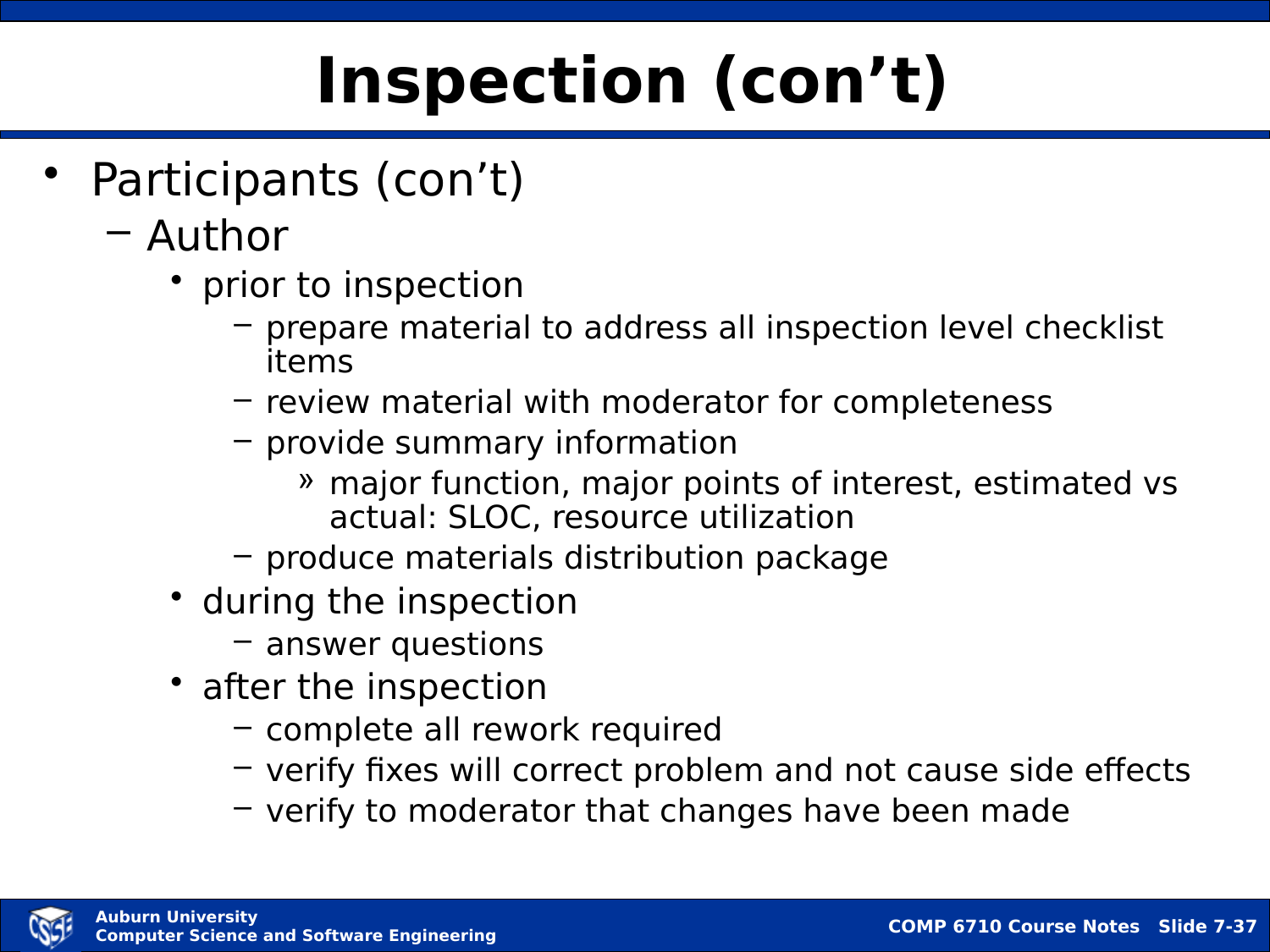

# Inspection (con’t)
Participants (con’t)
Author
prior to inspection
prepare material to address all inspection level checklist items
review material with moderator for completeness
provide summary information
major function, major points of interest, estimated vs actual: SLOC, resource utilization
produce materials distribution package
during the inspection
answer questions
after the inspection
complete all rework required
verify fixes will correct problem and not cause side effects
verify to moderator that changes have been made